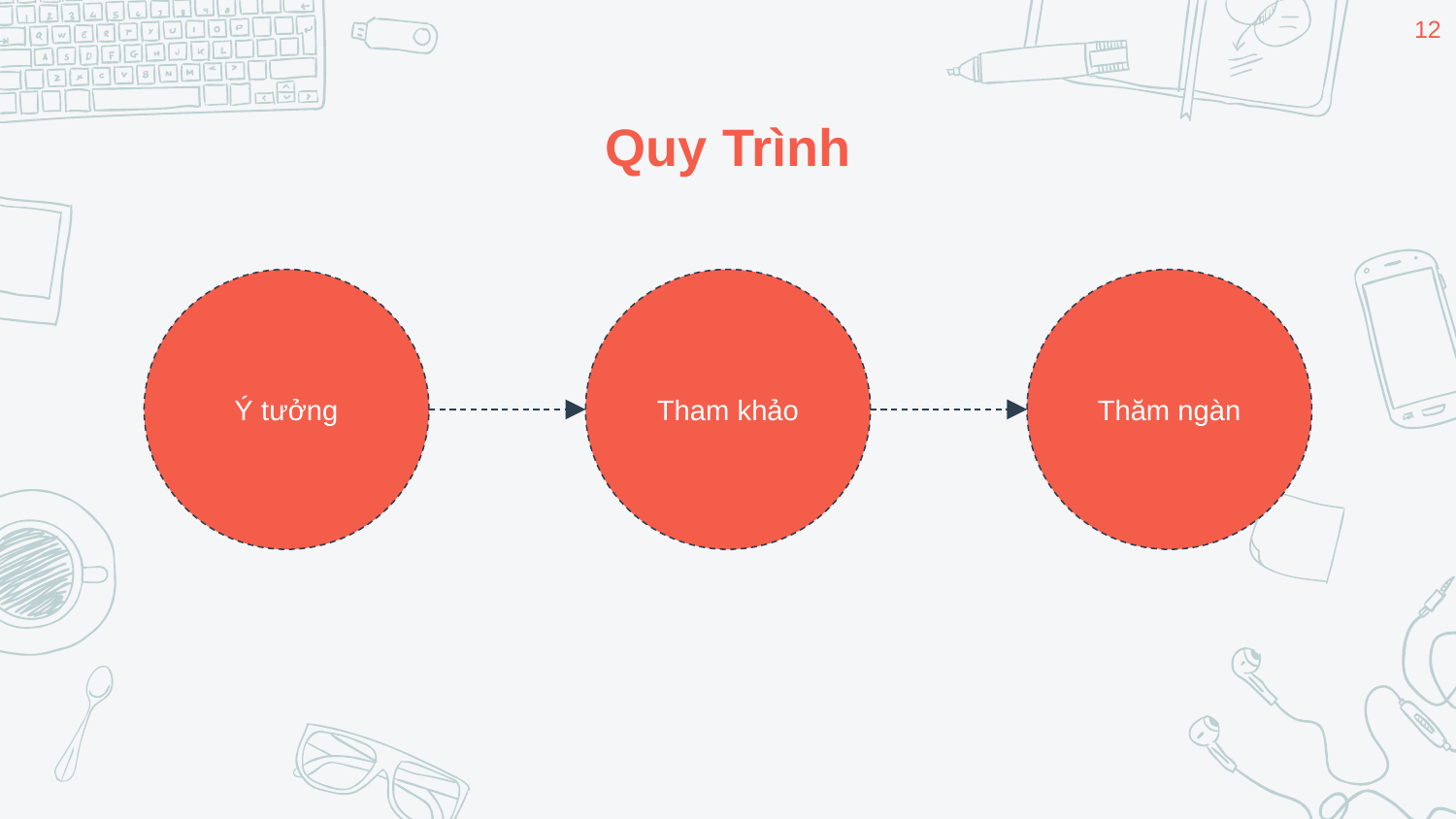

12
# Quy Trình
Ý tưởng
Tham khảo
Thăm ngàn